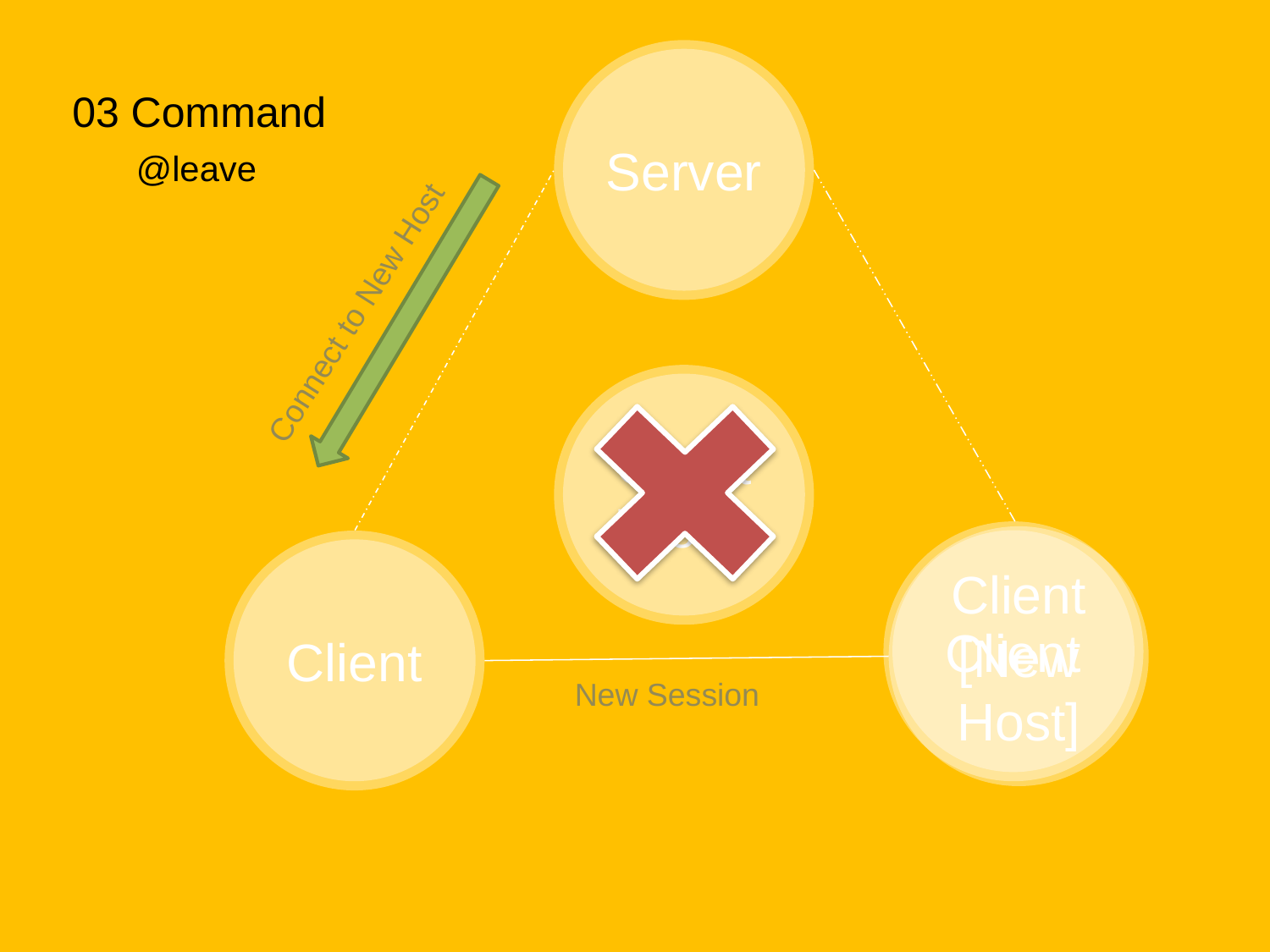

Server

03 Command
@leave

Connect to New Host
Client [Host]

Client

Client
[New Host]
Client

New Session